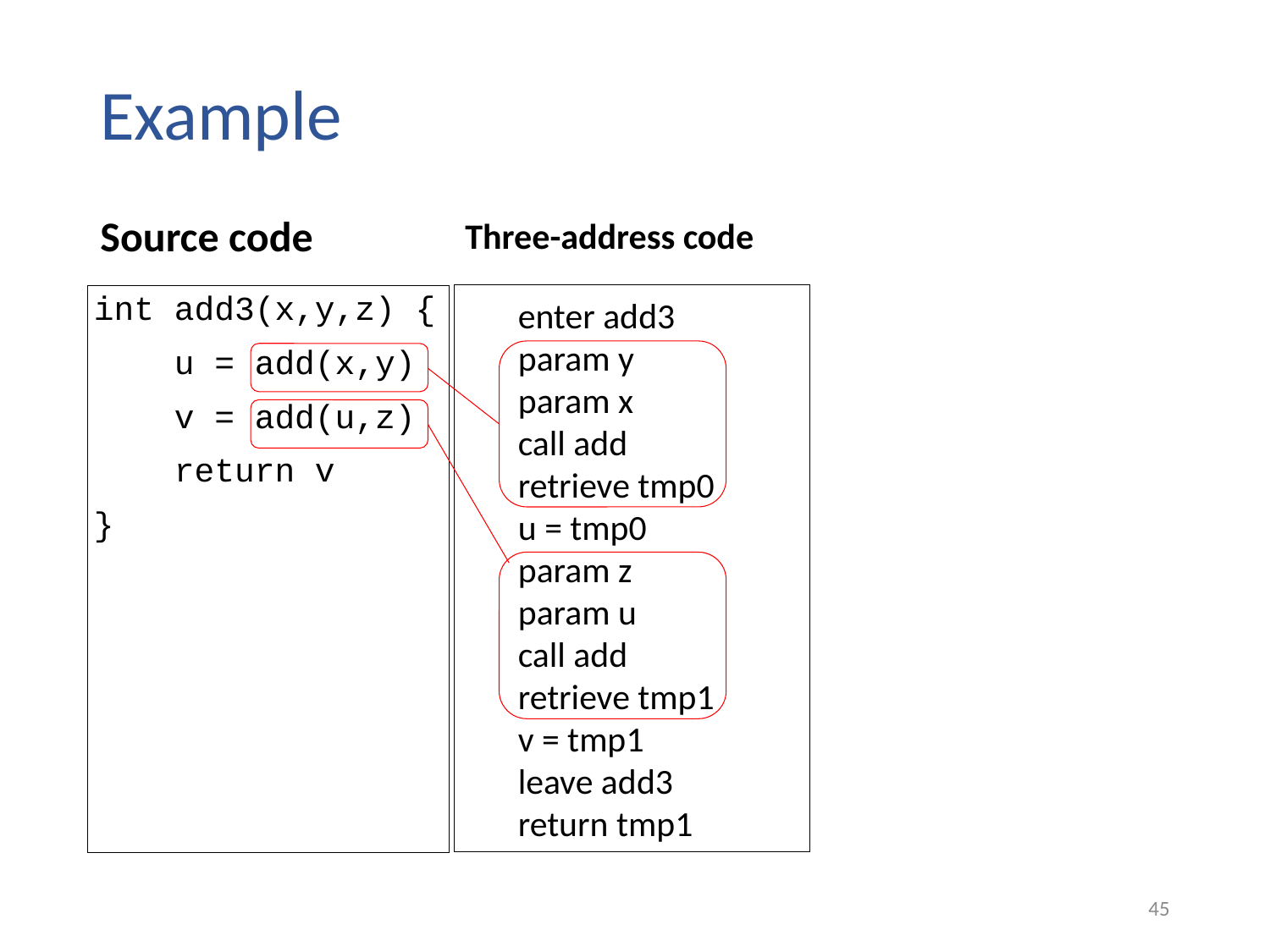

# Example
Three-address code
Source code
enter add3
param y
param x
call add
retrieve tmp0
u = tmp0
param z
param u
call add
retrieve tmp1
v = tmp1
leave add3
return tmp1
int add3(x,y,z) {
    u = add(x,y)
    v = add(u,z)
    return v
}

45